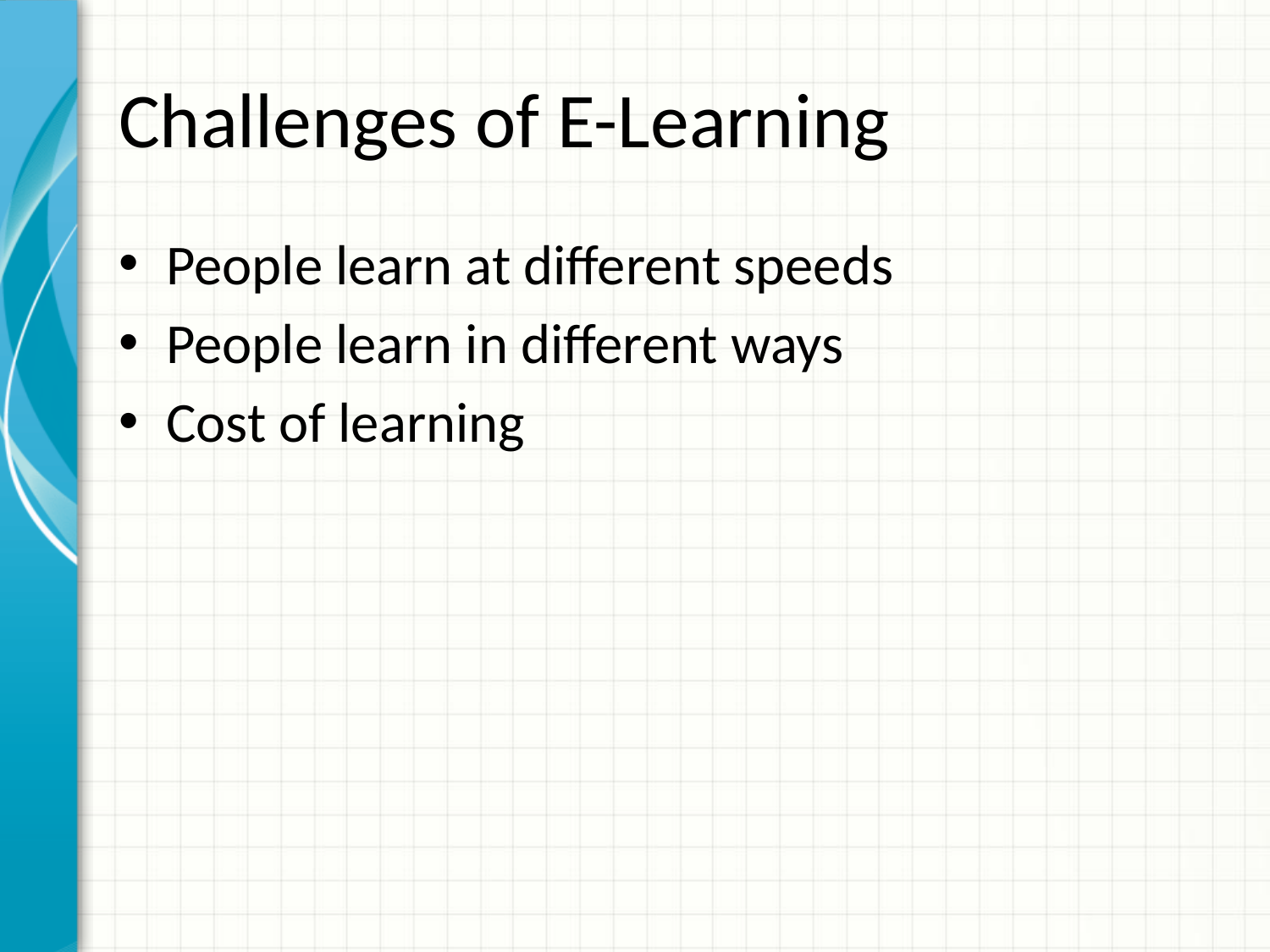

# Challenges of E-Learning
People learn at different speeds
People learn in different ways
Cost of learning